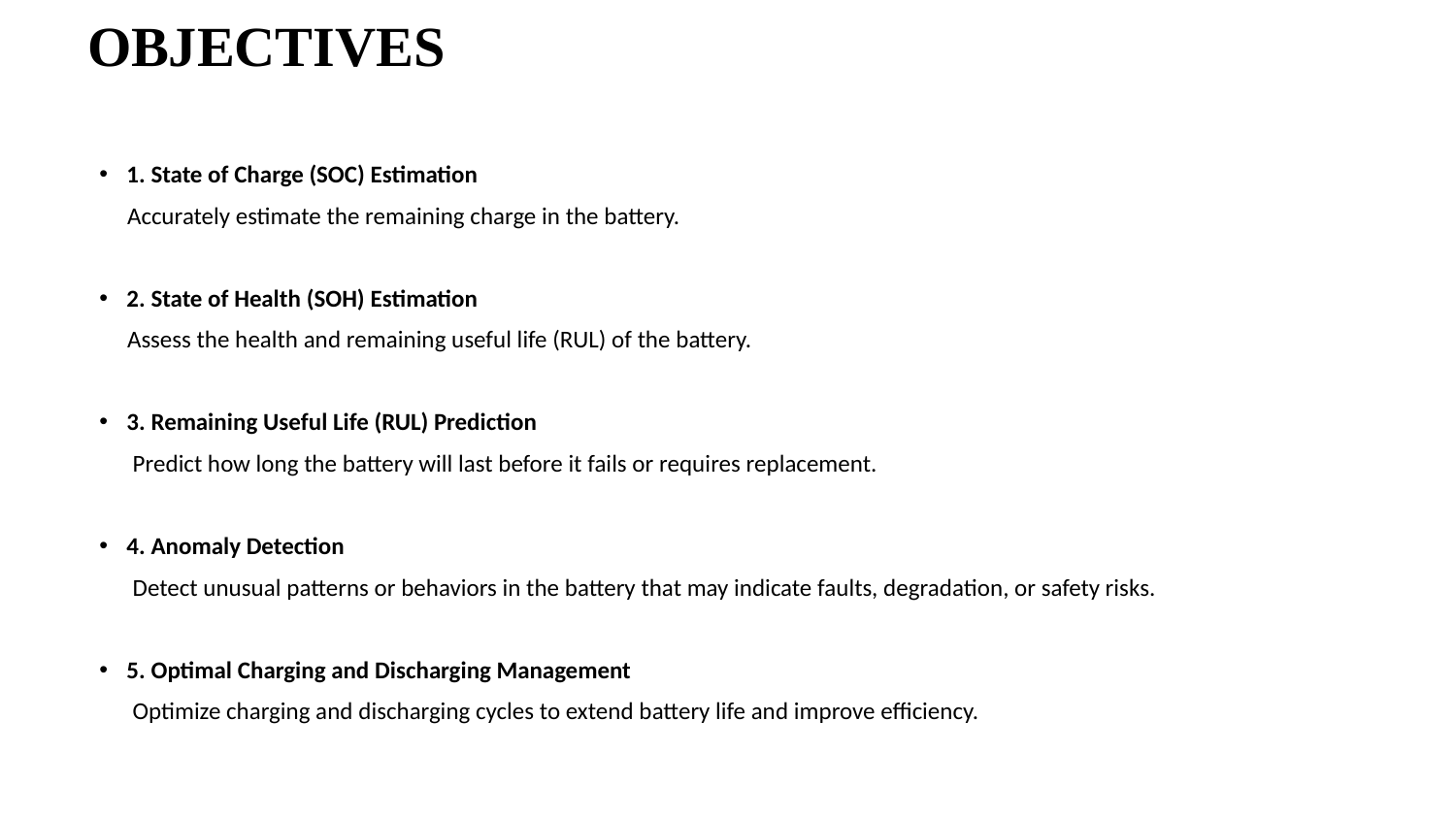

# OBJECTIVES
1. State of Charge (SOC) Estimation
     Accurately estimate the remaining charge in the battery.

2. State of Health (SOH) Estimation
     Assess the health and remaining useful life (RUL) of the battery.

3. Remaining Useful Life (RUL) Prediction
      Predict how long the battery will last before it fails or requires replacement.

4. Anomaly Detection
      Detect unusual patterns or behaviors in the battery that may indicate faults, degradation, or safety risks.

5. Optimal Charging and Discharging Management
      Optimize charging and discharging cycles to extend battery life and improve efficiency.

5